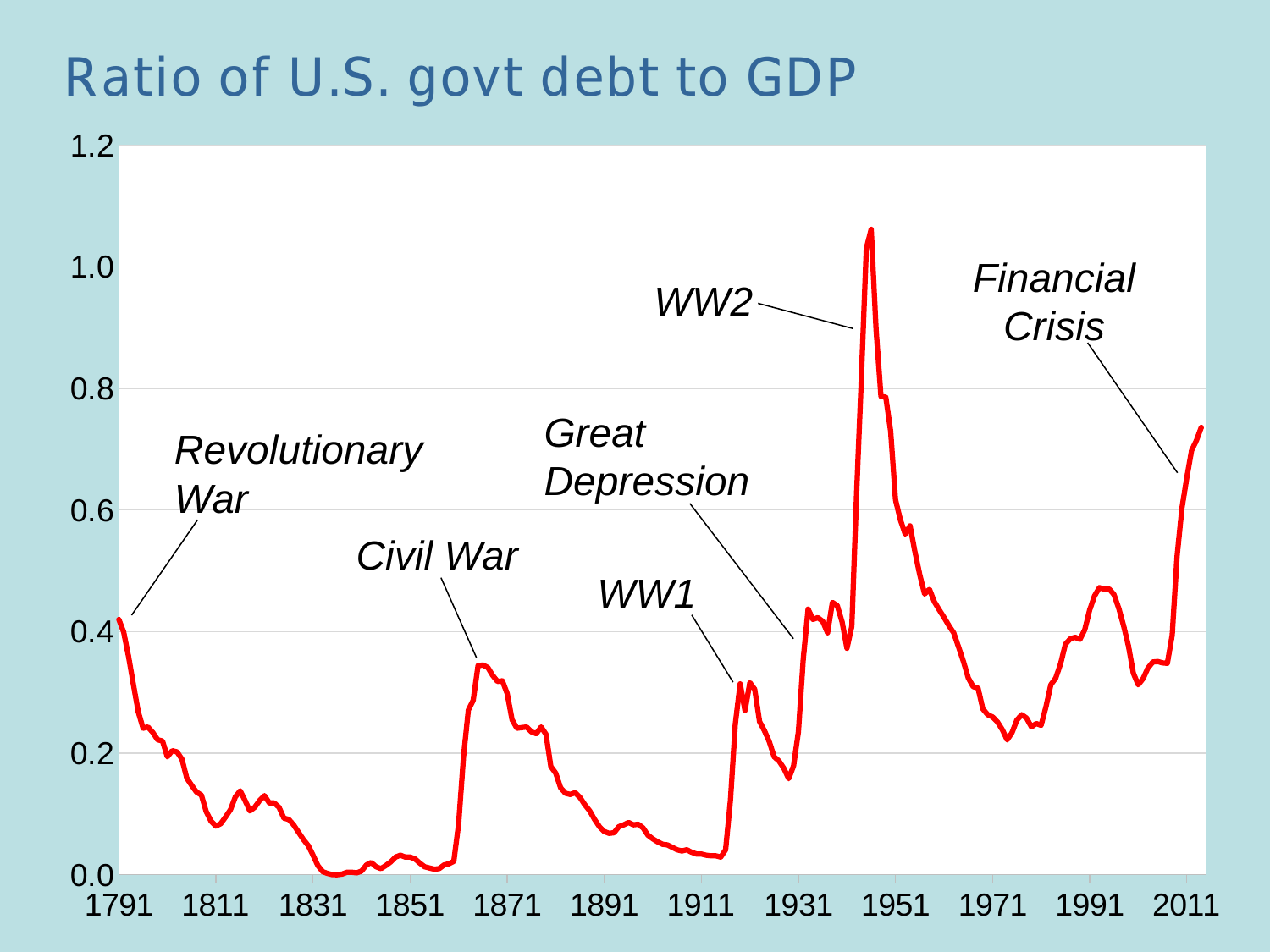

# Ratio of U.S. govt debt to GDP

### Chart

| Category | debt / GDP |
|---|---|
Financial Crisis

WW2

Revolutionary War

Civil War

WW1

Great Depression